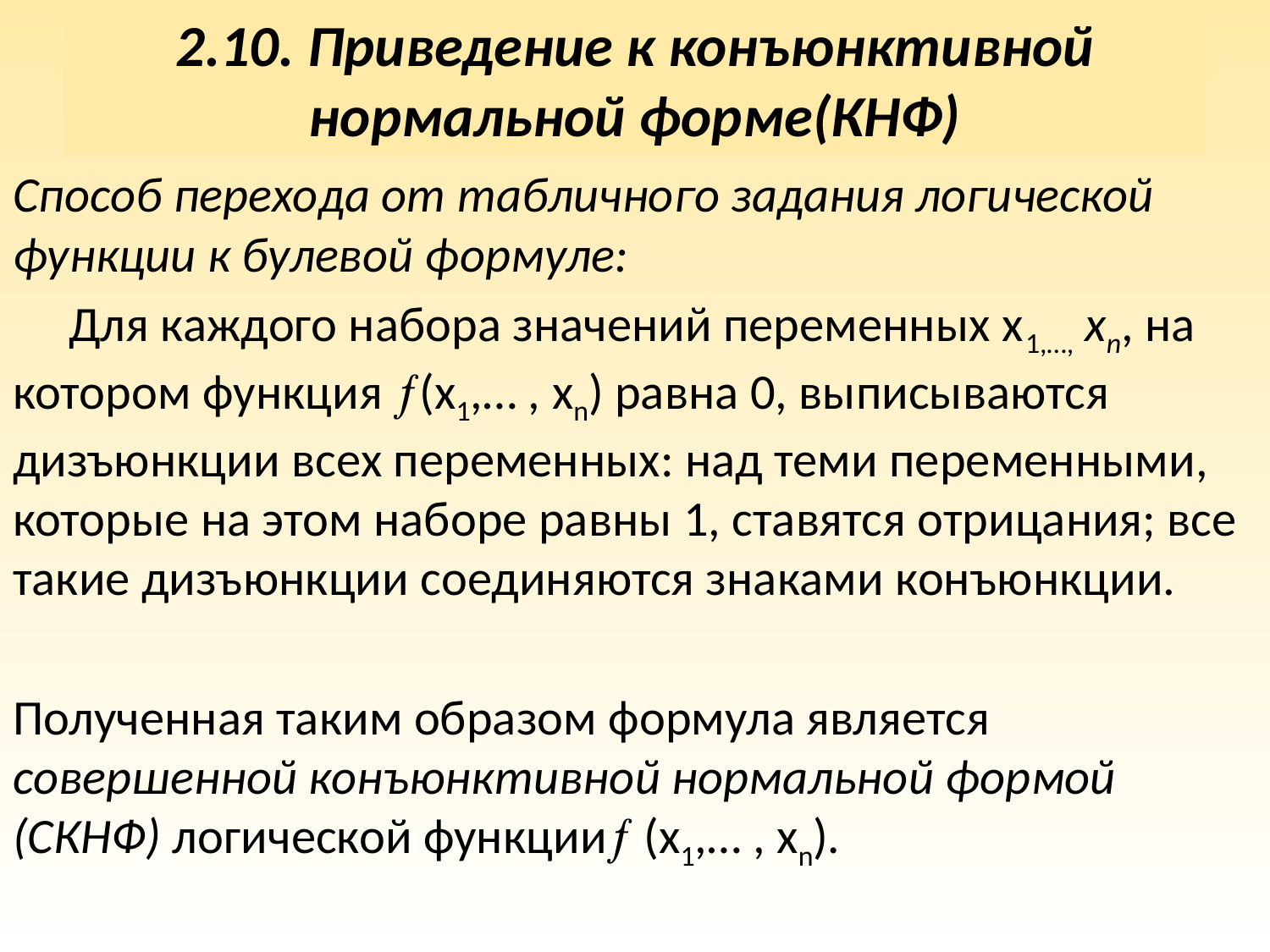

# 2.10. Приведение к конъюнктивной нормальной форме(КНФ)
Способ перехода от табличного задания логической функции к булевой формуле:
     Для каждого набора значений переменных х1,…, хn, на котором функция ƒ(x1,… , xn) равна 0, выписываются дизъюнкции всех переменных: над теми переменными, которые на этом наборе равны 1, ставятся отрицания; все такие дизъюнкции соединяются знаками конъюнкции.

Полученная таким образом формула является совершенной конъюнктивной нормальной формой (СКНФ) логической функцииƒ (x1,… , xn).